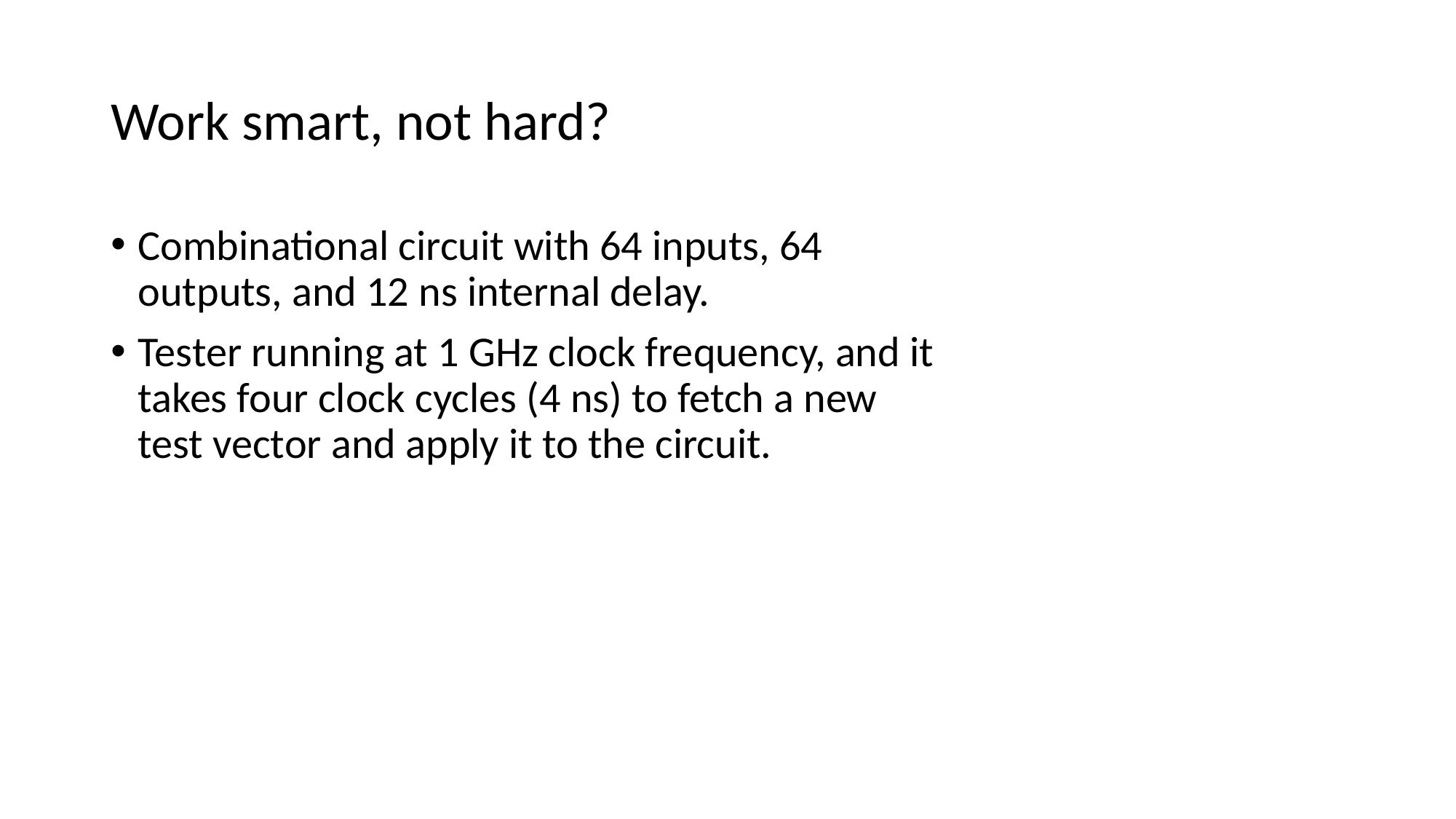

Work smart, not hard?
Combinational circuit with 64 inputs, 64 outputs, and 12 ns internal delay.
Tester running at 1 GHz clock frequency, and it takes four clock cycles (4 ns) to fetch a new test vector and apply it to the circuit.